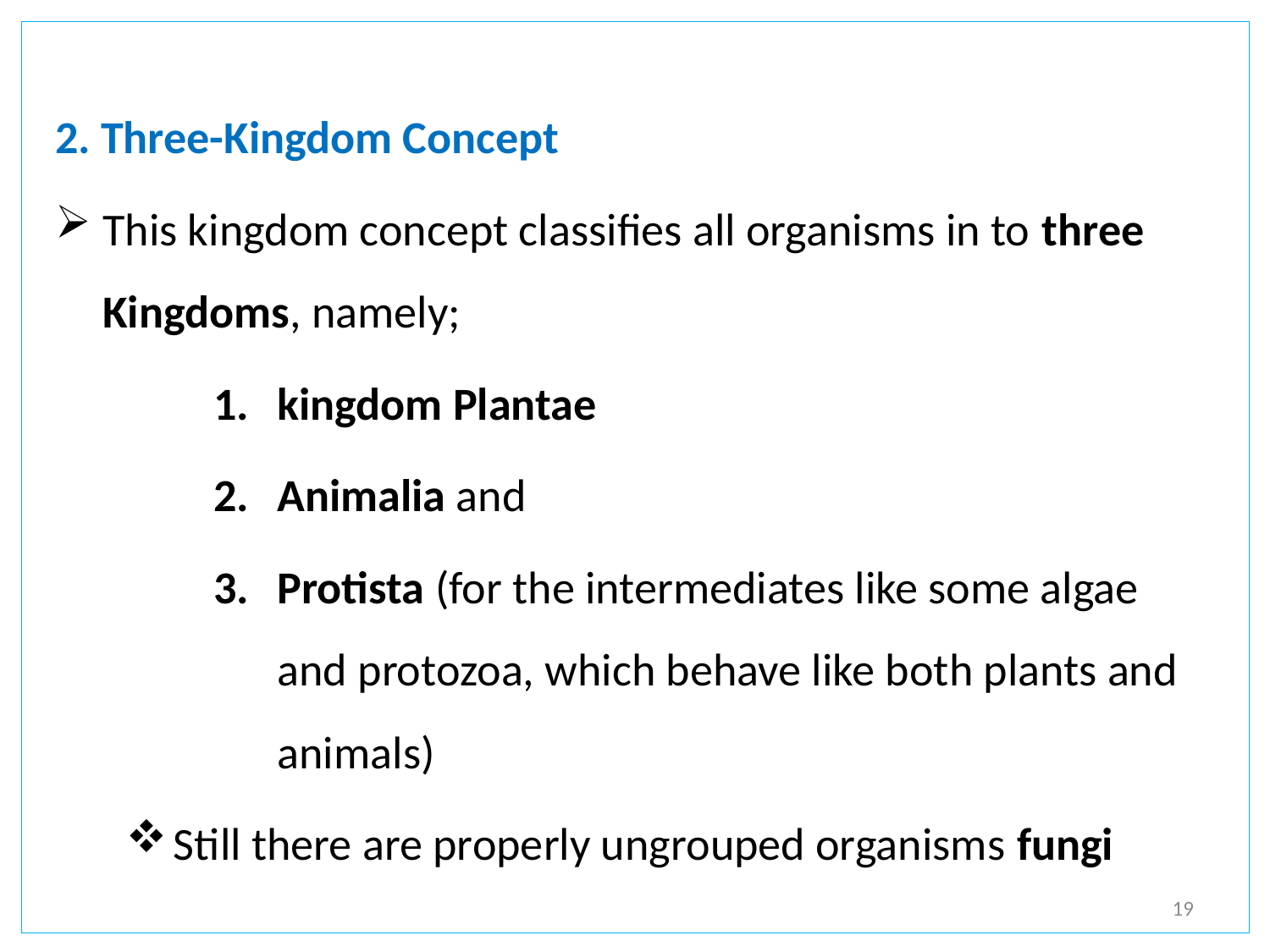

2. Three-Kingdom Concept
This kingdom concept classifies all organisms in to three Kingdoms, namely;
kingdom Plantae
Animalia and
Protista (for the intermediates like some algae and protozoa, which behave like both plants and animals)
Still there are properly ungrouped organisms fungi

19